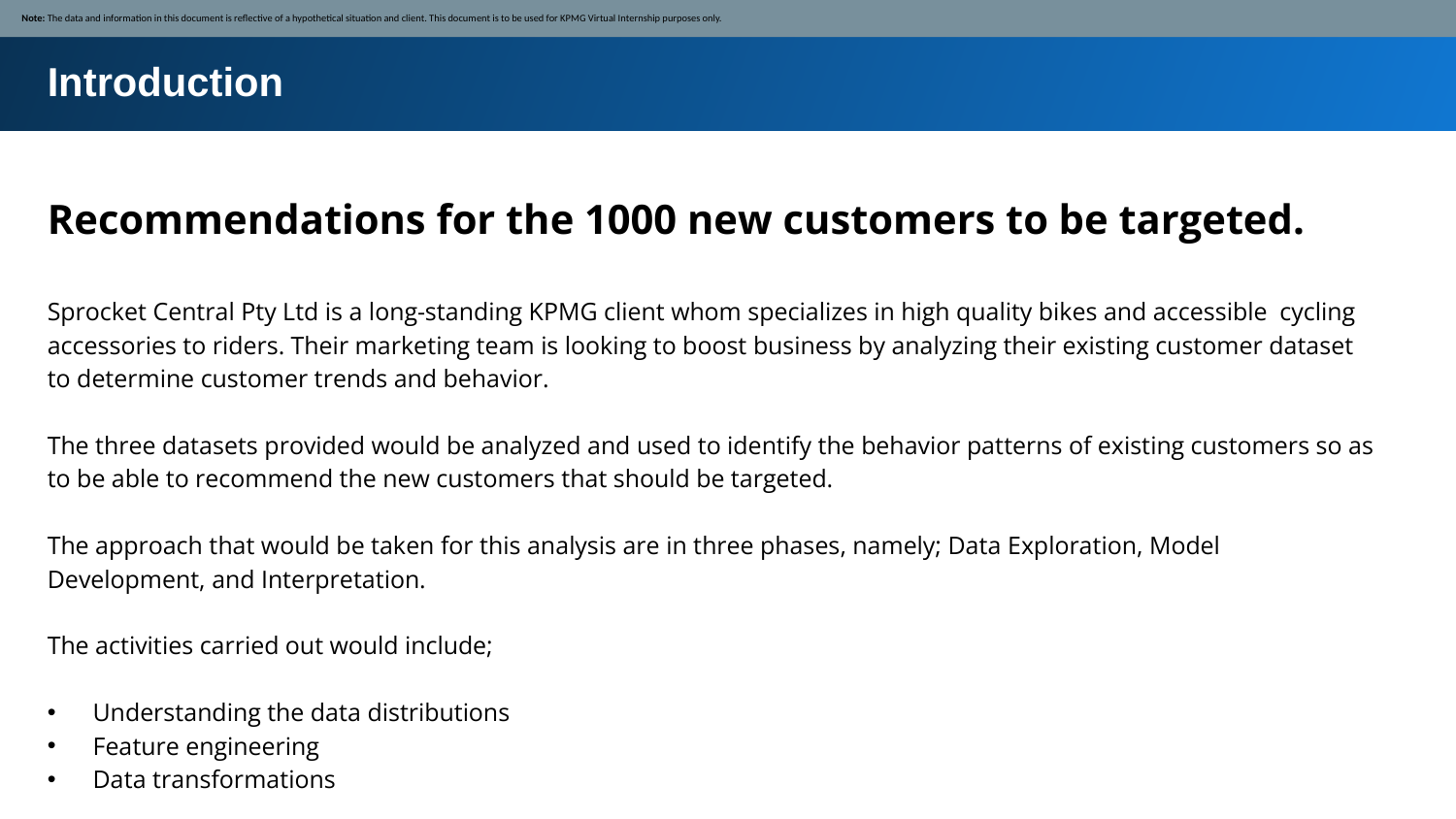

Note: The data and information in this document is reflective of a hypothetical situation and client. This document is to be used for KPMG Virtual Internship purposes only.
Introduction
Recommendations for the 1000 new customers to be targeted.
Sprocket Central Pty Ltd is a long-standing KPMG client whom specializes in high quality bikes and accessible  cycling accessories to riders. Their marketing team is looking to boost business by analyzing their existing customer dataset to determine customer trends and behavior.

The three datasets provided would be analyzed and used to identify the behavior patterns of existing customers so as to be able to recommend the new customers that should be targeted.

The approach that would be taken for this analysis are in three phases, namely; Data Exploration, Model Development, and Interpretation.

The activities carried out would include;

Understanding the data distributions
Feature engineering
Data transformations